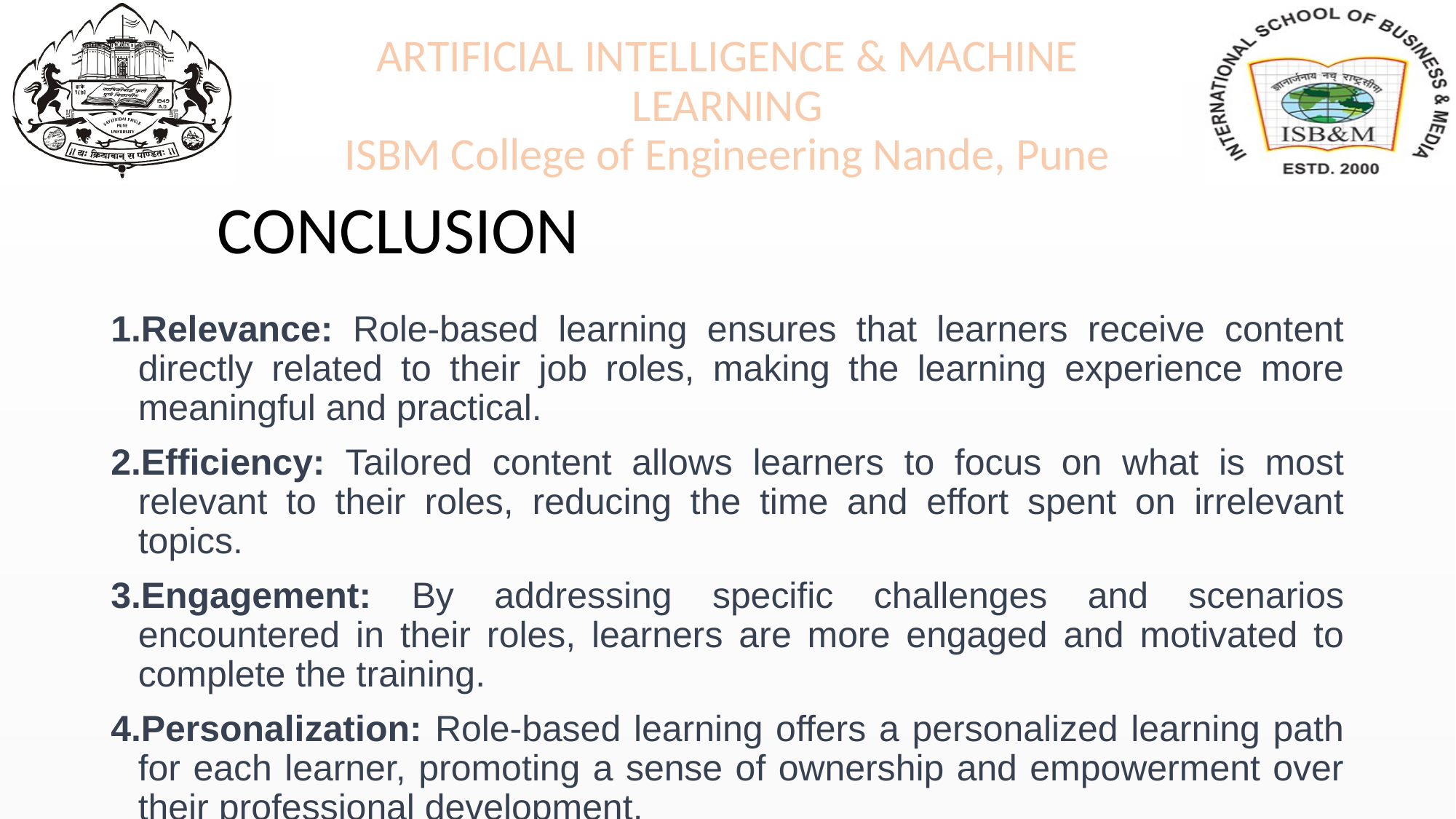

# CONCLUSION
Relevance: Role-based learning ensures that learners receive content directly related to their job roles, making the learning experience more meaningful and practical.
Efficiency: Tailored content allows learners to focus on what is most relevant to their roles, reducing the time and effort spent on irrelevant topics.
Engagement: By addressing specific challenges and scenarios encountered in their roles, learners are more engaged and motivated to complete the training.
Personalization: Role-based learning offers a personalized learning path for each learner, promoting a sense of ownership and empowerment over their professional development.